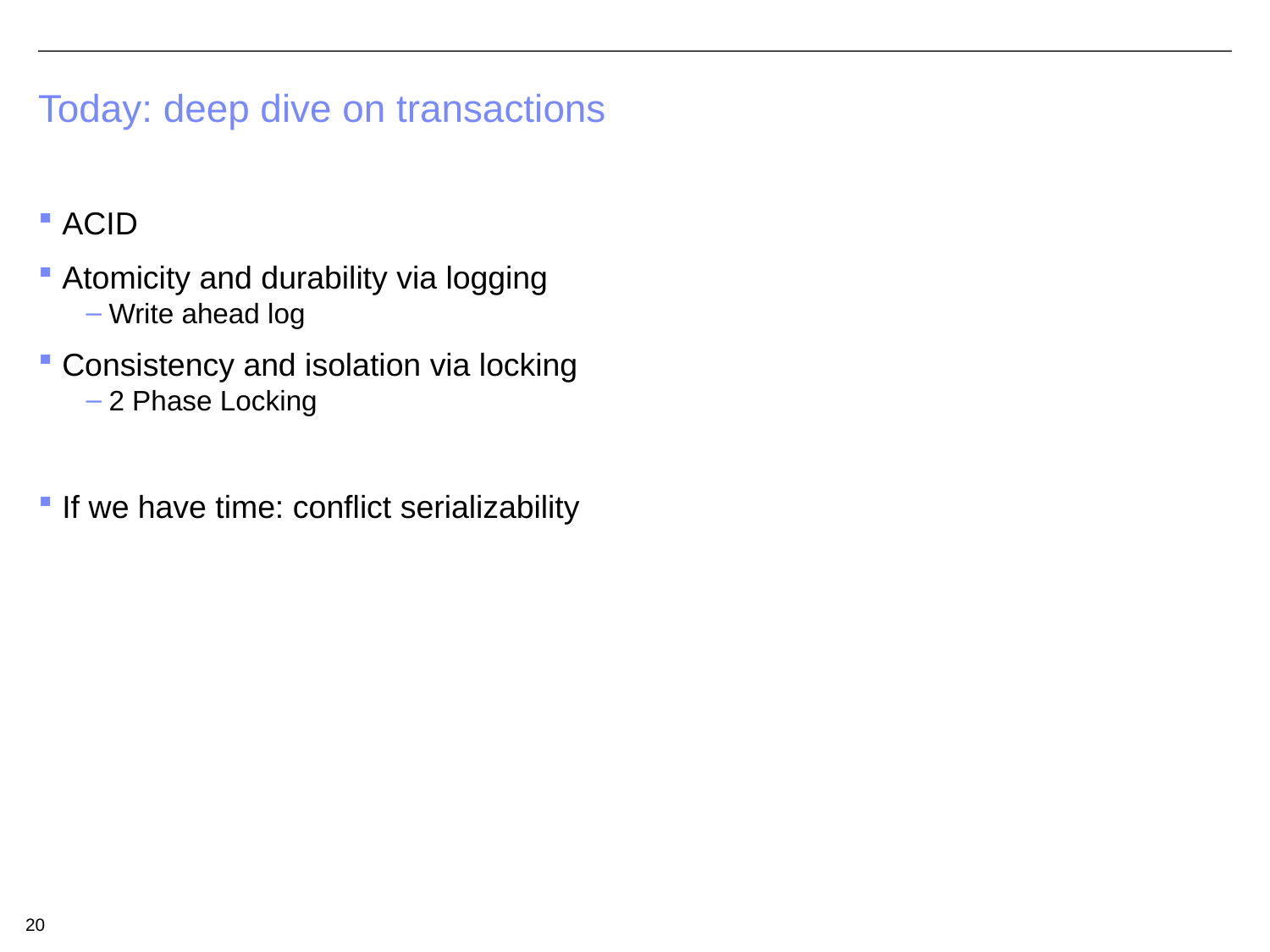

# Today: deep dive on transactions
ACID
Atomicity and durability via logging
Write ahead log
Consistency and isolation via locking
2 Phase Locking

If we have time: conflict serializability
20